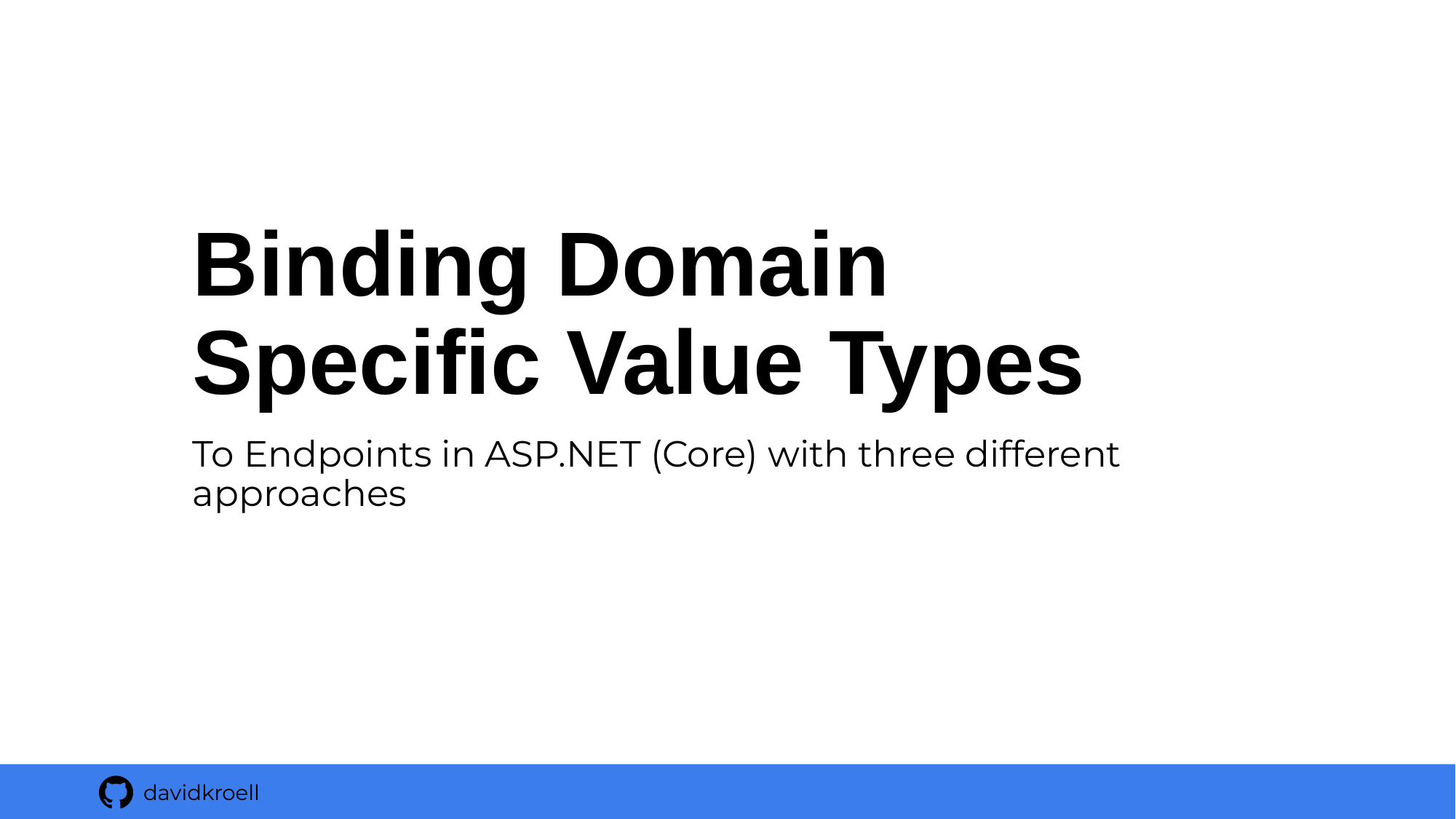

# Binding Domain Specific Value Types
To Endpoints in ASP.NET (Core) with three different approaches